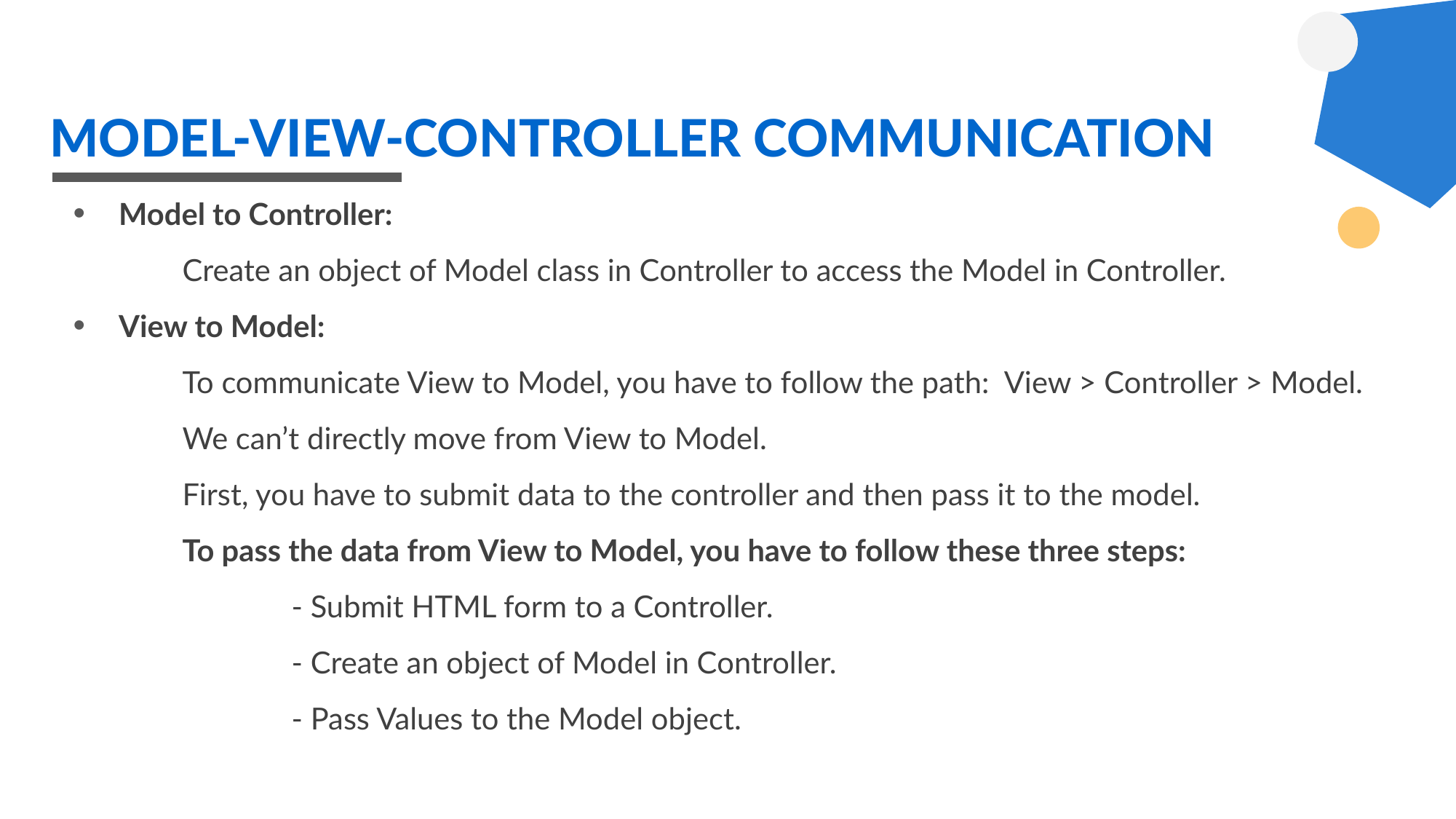

# MODEL-VIEW-CONTROLLER COMMUNICATION
Model to Controller:
	Create an object of Model class in Controller to access the Model in Controller.
View to Model:
	To communicate View to Model, you have to follow the path:  View > Controller > Model.
	We can’t directly move from View to Model.
	First, you have to submit data to the controller and then pass it to the model.
	To pass the data from View to Model, you have to follow these three steps:
		- Submit HTML form to a Controller.
		- Create an object of Model in Controller.
		- Pass Values to the Model object.